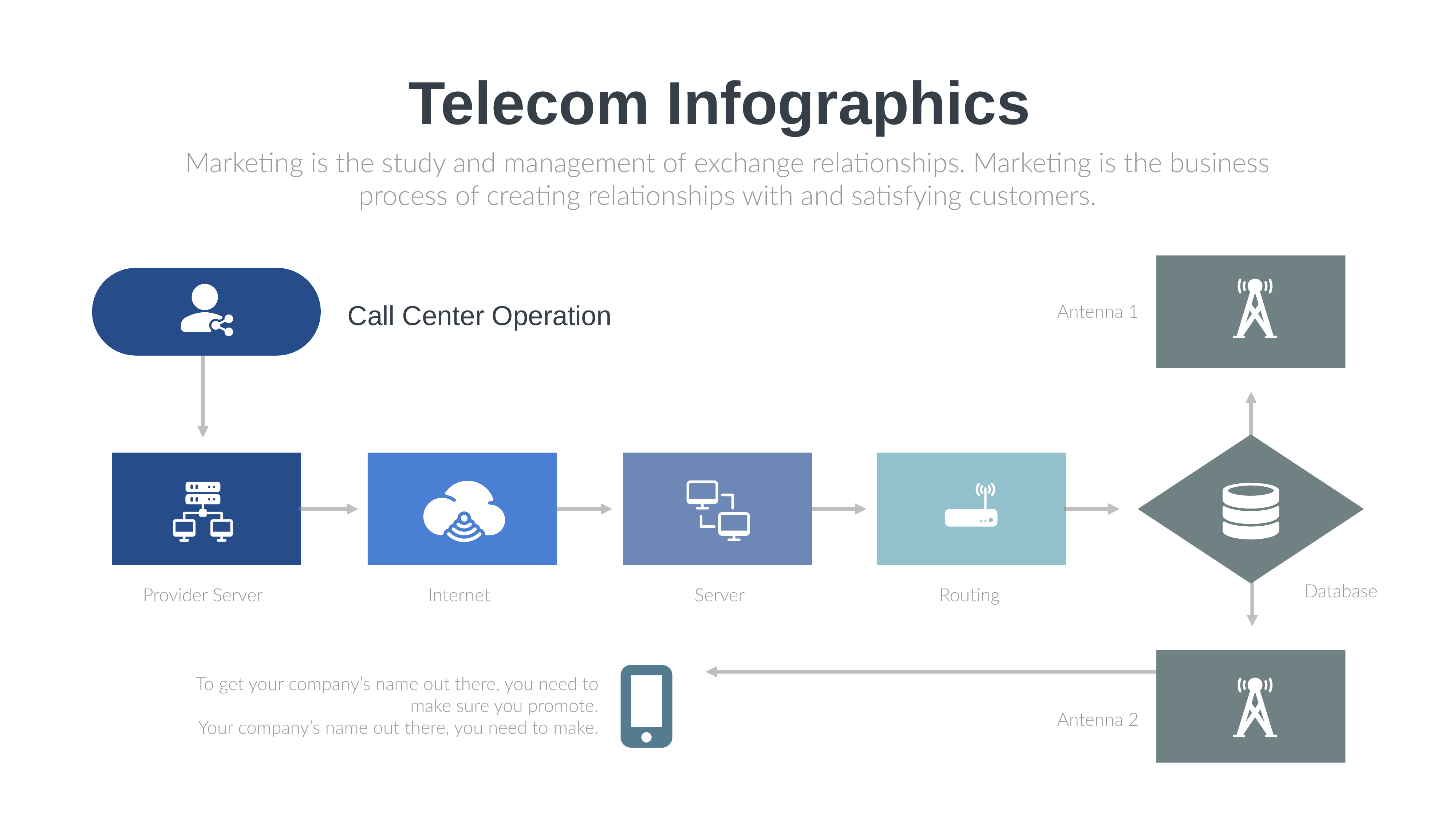

Telecom Infographics
Marketing is the study and management of exchange relationships. Marketing is the business process of creating relationships with and satisfying customers.

Call Center Operation
Antenna 1

Database
Provider Server
Internet
Server
Routing

To get your company’s name out there, you need to make sure you promote.
Your company’s name out there, you need to make.

Antenna 2